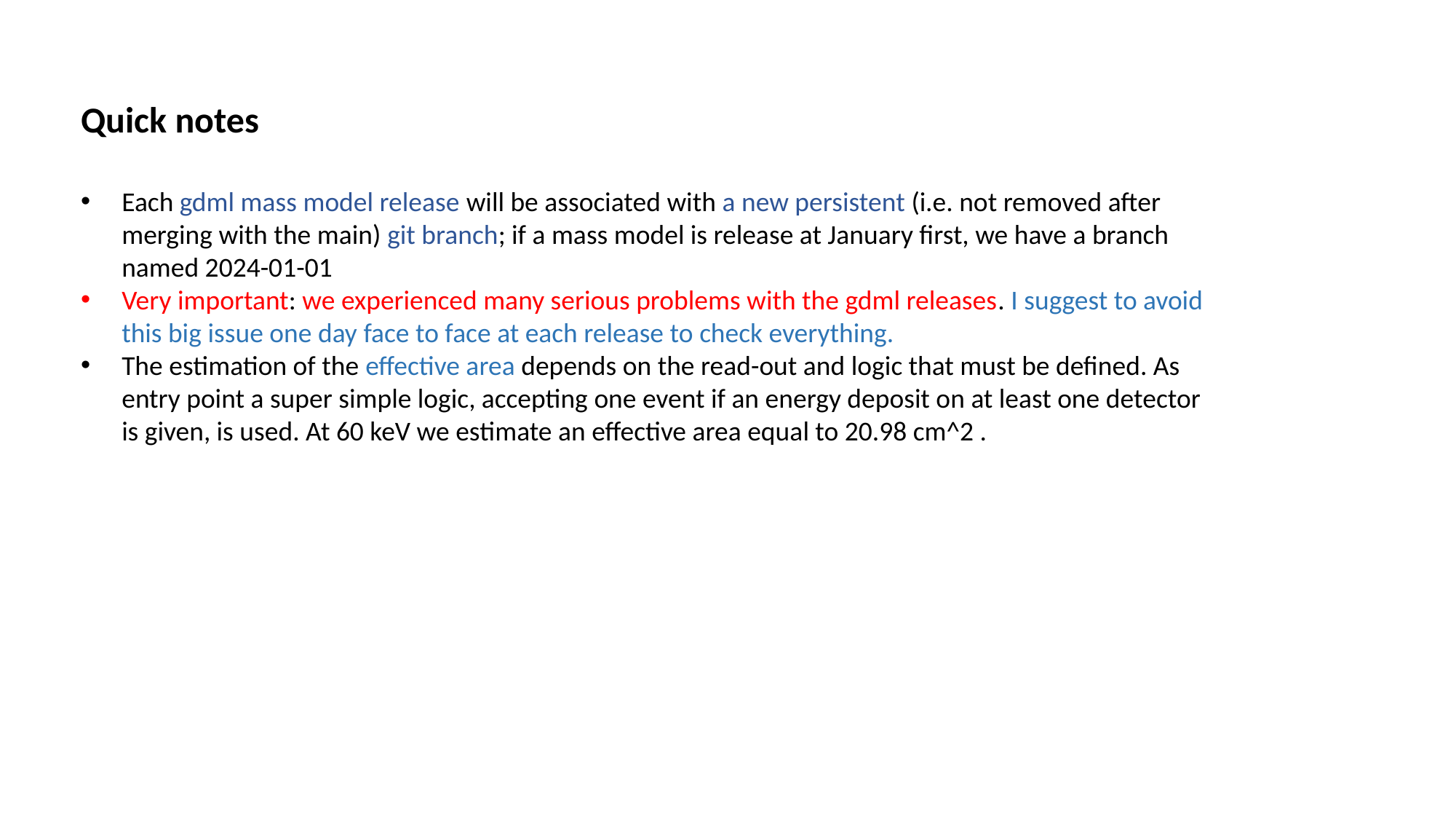

Quick notes

Each gdml mass model release will be associated with a new persistent (i.e. not removed after  merging with the main) git branch; if a mass model is release at January first, we have a branch named 2024-01-01
Very important: we experienced many serious problems with the gdml releases. I suggest to avoid this big issue one day face to face at each release to check everything.
The estimation of the effective area depends on the read-out and logic that must be defined. As entry point a super simple logic, accepting one event if an energy deposit on at least one detector is given, is used. At 60 keV we estimate an effective area equal to 20.98 cm^2 .